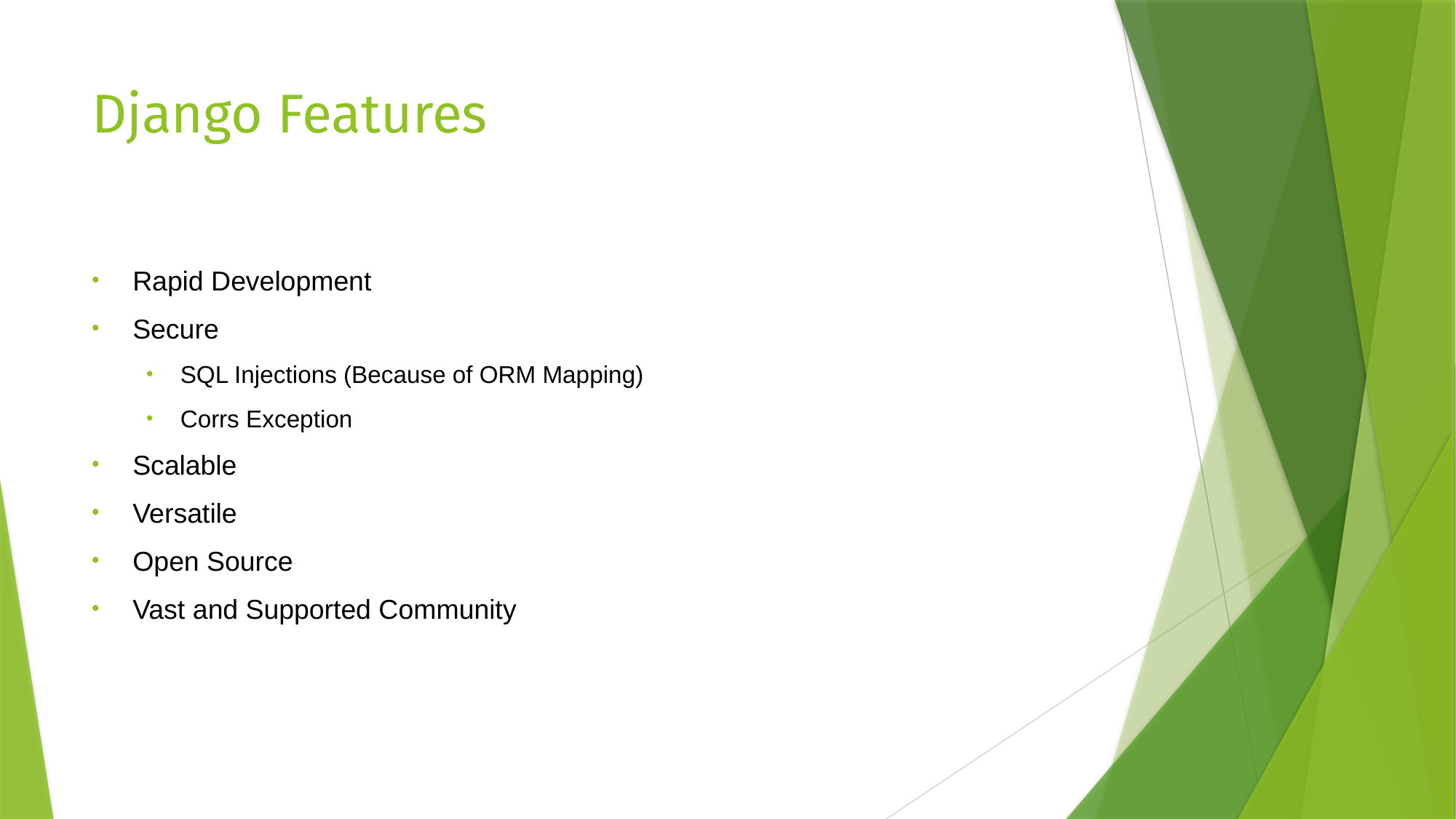

# Django Features
Rapid Development
Secure
SQL Injections (Because of ORM Mapping)
Corrs Exception
Scalable
Versatile
Open Source
Vast and Supported Community